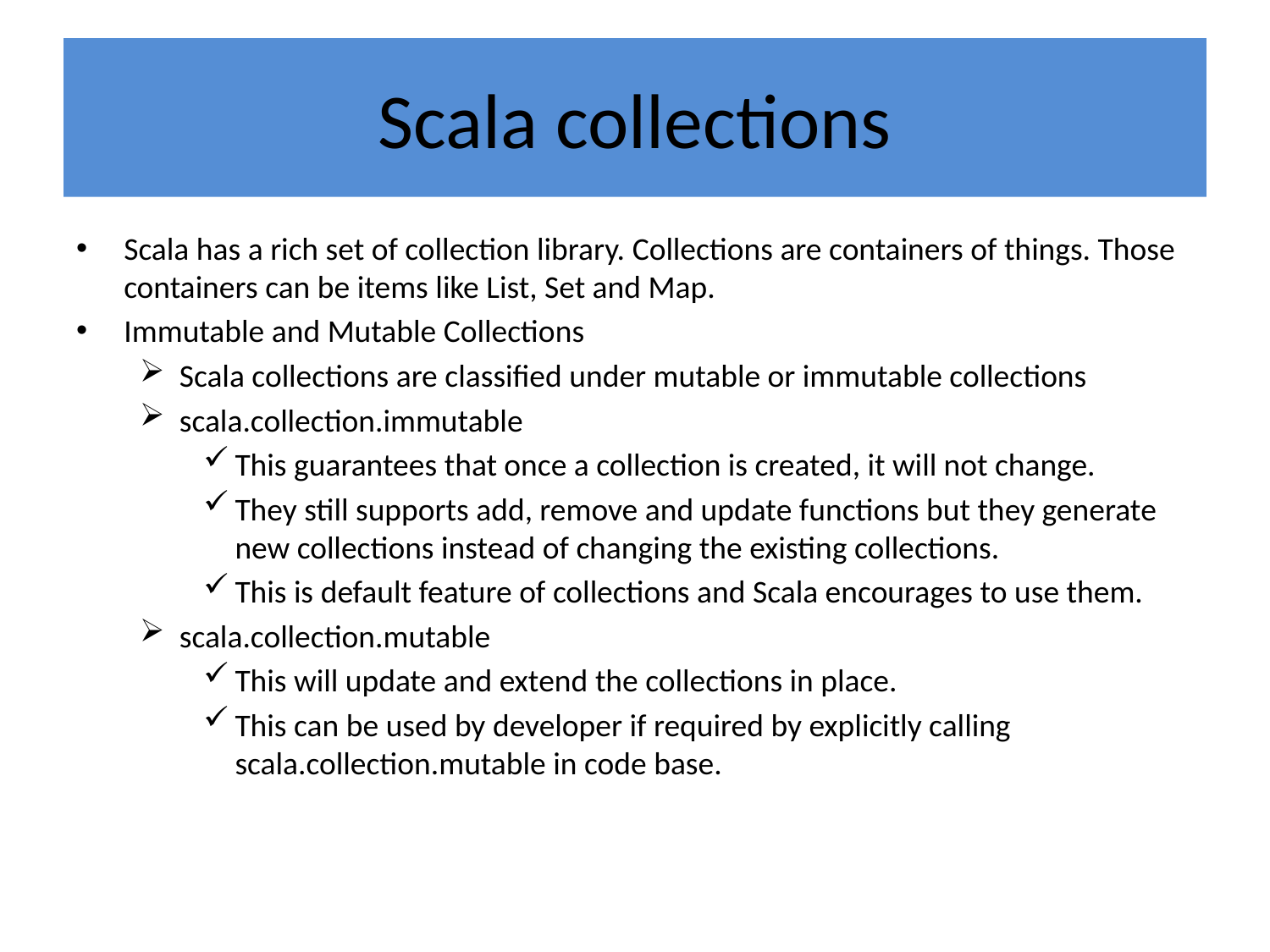

# Scala collections
Scala has a rich set of collection library. Collections are containers of things. Those containers can be items like List, Set and Map.
Immutable and Mutable Collections
Scala collections are classified under mutable or immutable collections
scala.collection.immutable
This guarantees that once a collection is created, it will not change.
They still supports add, remove and update functions but they generate new collections instead of changing the existing collections.
This is default feature of collections and Scala encourages to use them.
scala.collection.mutable
This will update and extend the collections in place.
This can be used by developer if required by explicitly calling scala.collection.mutable in code base.